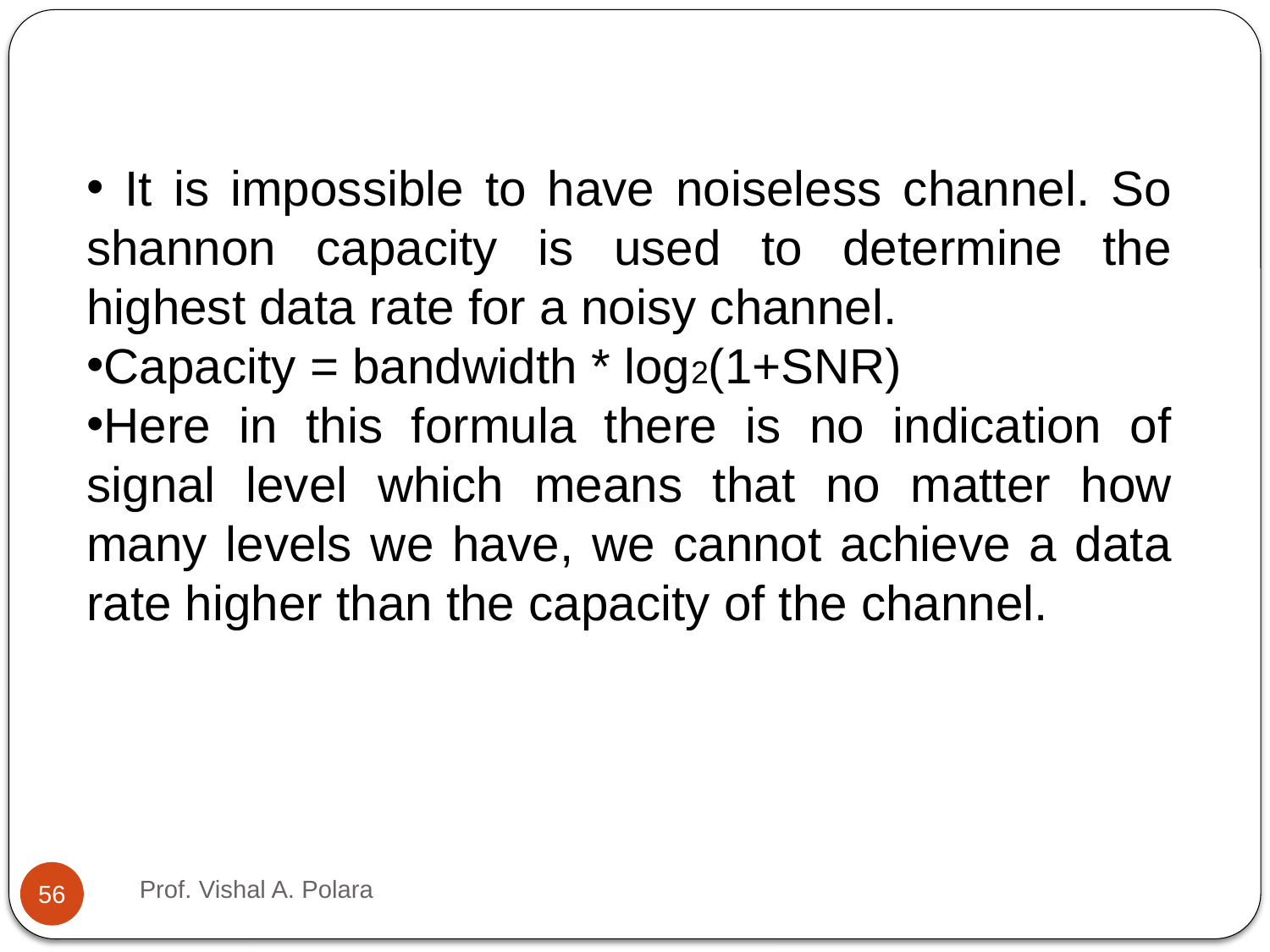

It is impossible to have noiseless channel. So shannon capacity is used to determine the highest data rate for a noisy channel.
Capacity = bandwidth * log2(1+SNR)
Here in this formula there is no indication of signal level which means that no matter how many levels we have, we cannot achieve a data rate higher than the capacity of the channel.
Prof. Vishal A. Polara
56